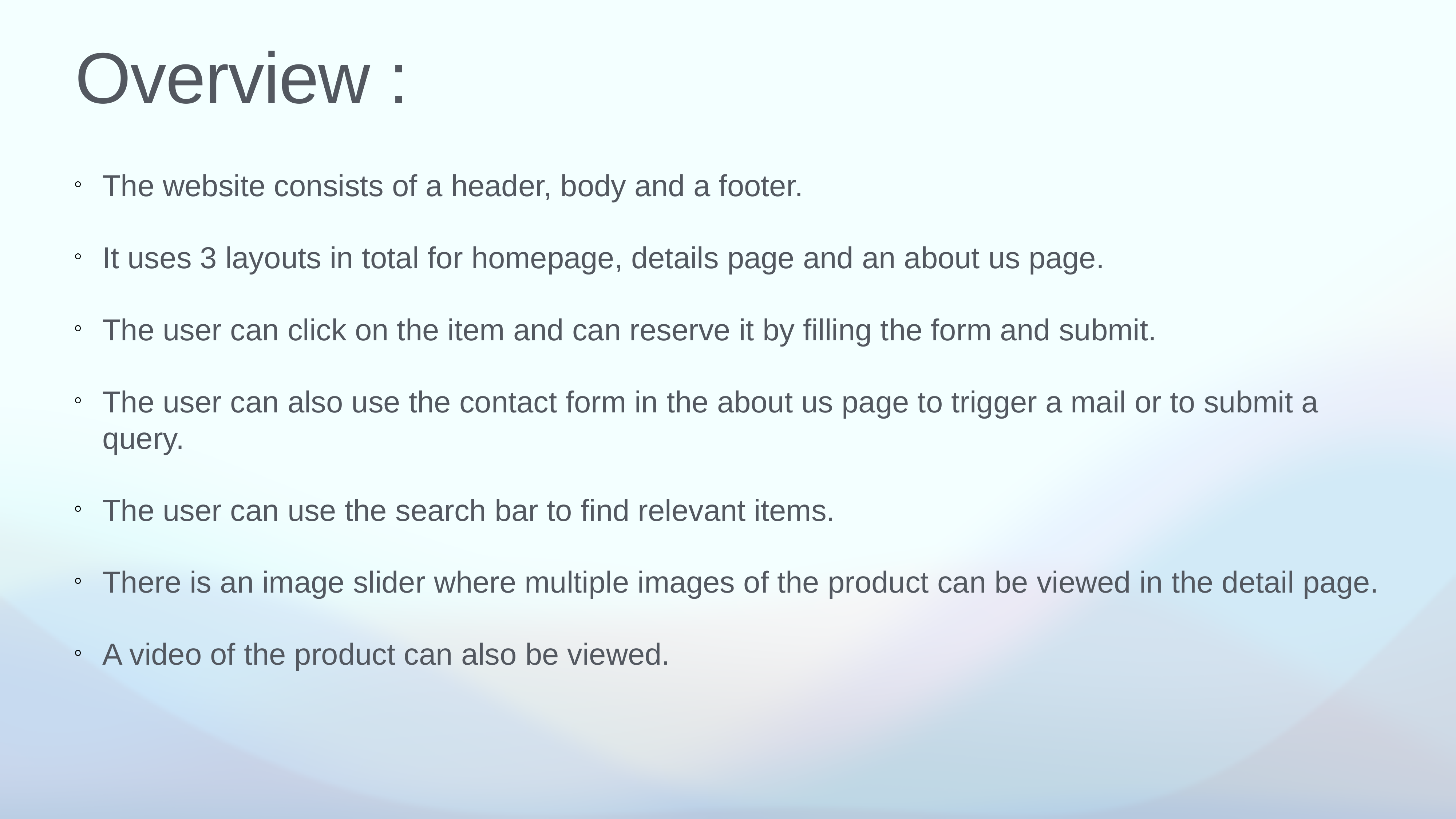

# Overview :
The website consists of a header, body and a footer.
It uses 3 layouts in total for homepage, details page and an about us page.
The user can click on the item and can reserve it by filling the form and submit.
The user can also use the contact form in the about us page to trigger a mail or to submit a query.
The user can use the search bar to find relevant items.
There is an image slider where multiple images of the product can be viewed in the detail page.
A video of the product can also be viewed.